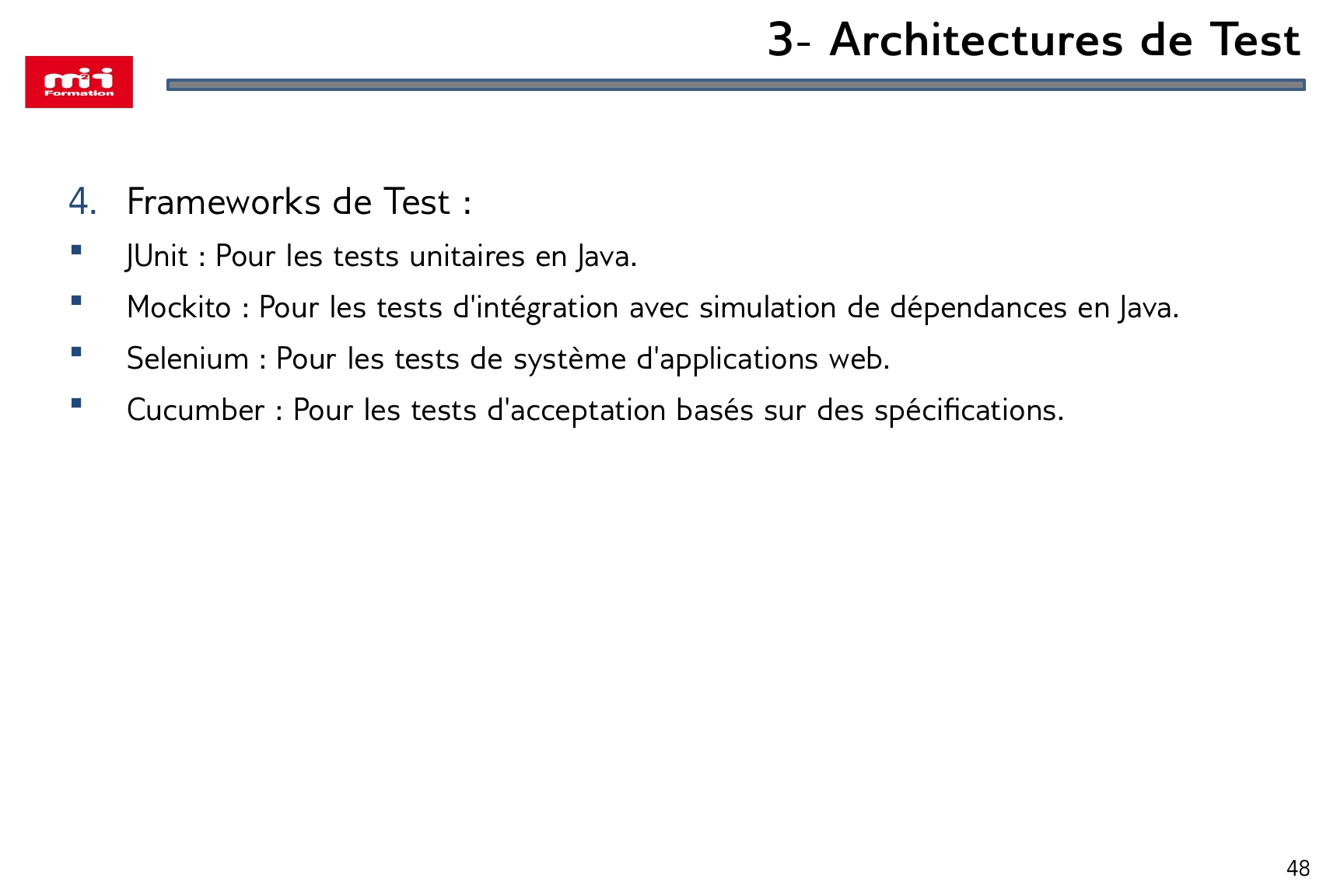

3- Architectures de Test
Frameworks de Test :
JUnit : Pour les tests unitaires en Java.
Mockito : Pour les tests d'intégration avec simulation de dépendances en Java.
Selenium : Pour les tests de système d'applications web.
Cucumber : Pour les tests d'acceptation basés sur des spécifications.
48